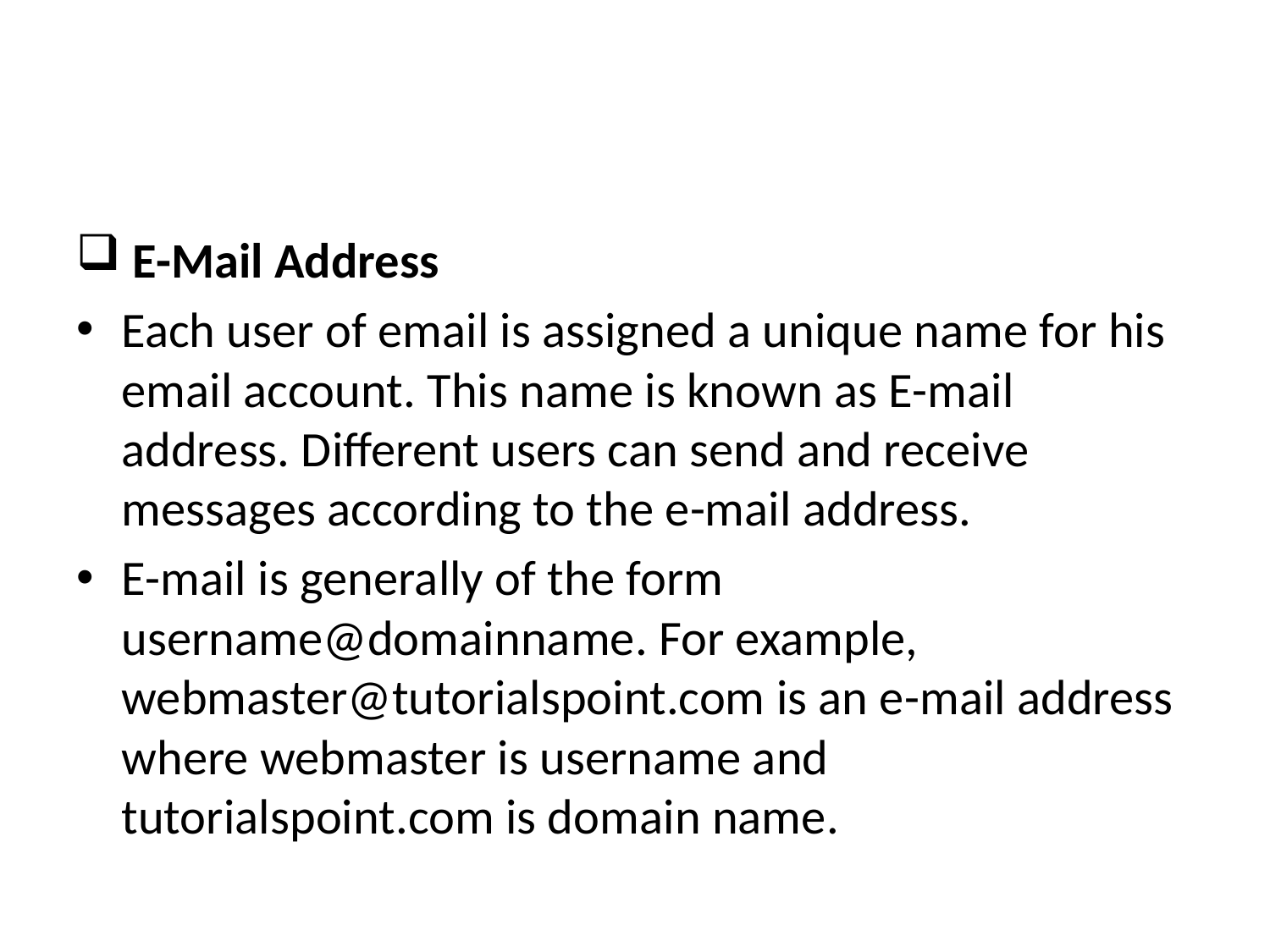

#
 E-Mail Address
Each user of email is assigned a unique name for his email account. This name is known as E-mail address. Different users can send and receive messages according to the e-mail address.
E-mail is generally of the form username@domainname. For example, webmaster@tutorialspoint.com is an e-mail address where webmaster is username and tutorialspoint.com is domain name.